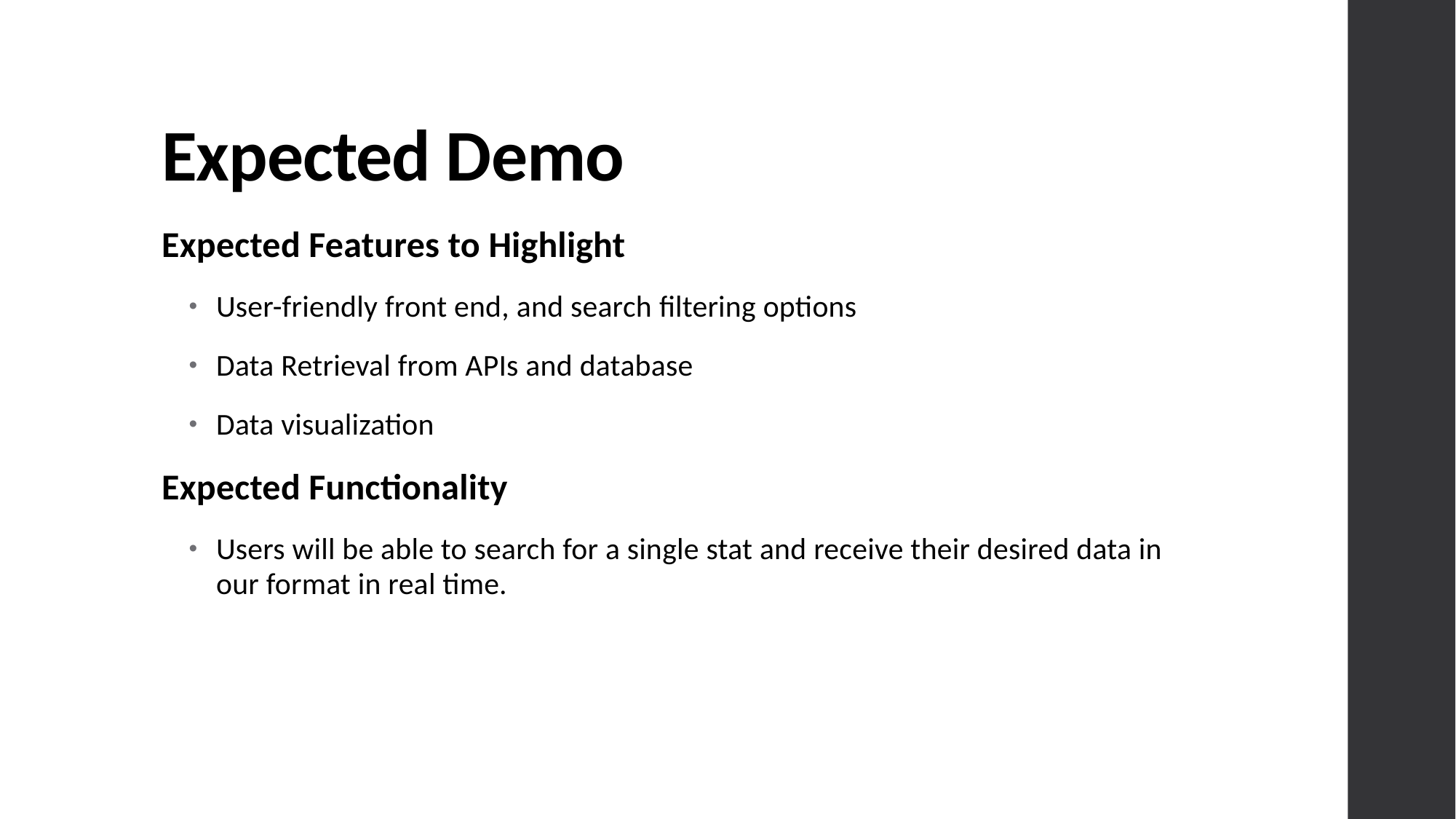

# Expected Demo
Expected Features to Highlight
User-friendly front end, and search filtering options
Data Retrieval from APIs and database
Data visualization
Expected Functionality
Users will be able to search for a single stat and receive their desired data in our format in real time.